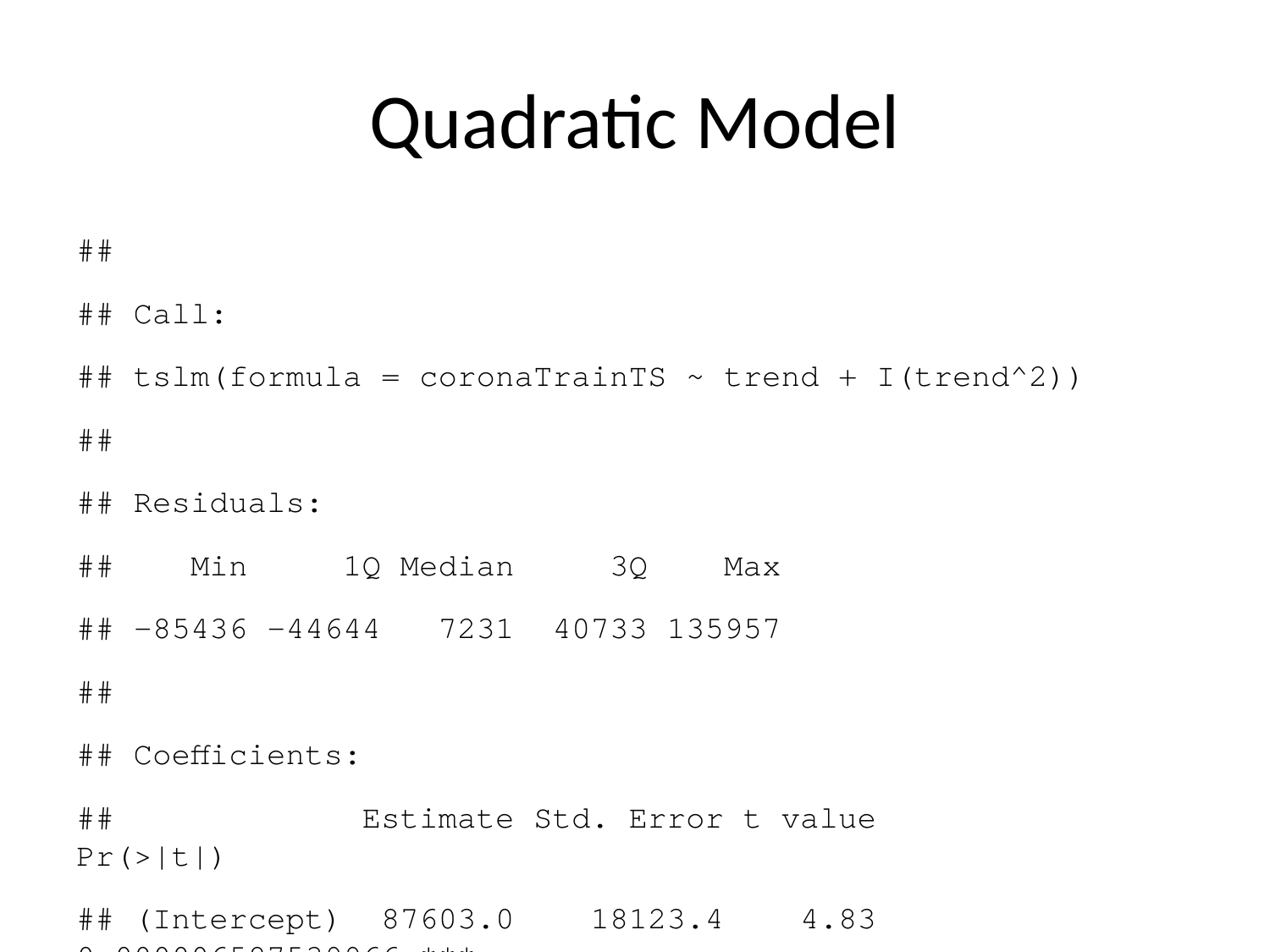

# Quadratic Model
##
## Call:
## tslm(formula = coronaTrainTS ~ trend + I(trend^2))
##
## Residuals:
##    Min     1Q Median     3Q    Max
## -85436 -44644   7231  40733 135957
##
## Coefficients:
##             Estimate Std. Error t value             Pr(>|t|)
## (Intercept)  87603.0    18123.4    4.83    0.000006587539966 ***
## trend        -9402.0     1020.1   -9.22    0.000000000000041 ***
## I(trend^2)     162.2       12.1   13.46 < 0.0000000000000002 ***
## ---
## Signif. codes:  0 '***' 0.001 '**' 0.01 '*' 0.05 '.' 0.1 ' ' 1
##
## Residual standard error: 53000 on 78 degrees of freedom
## Multiple R-squared:  0.844,  Adjusted R-squared:  0.84
## F-statistic:  210 on 2 and 78 DF,  p-value: <0.0000000000000002